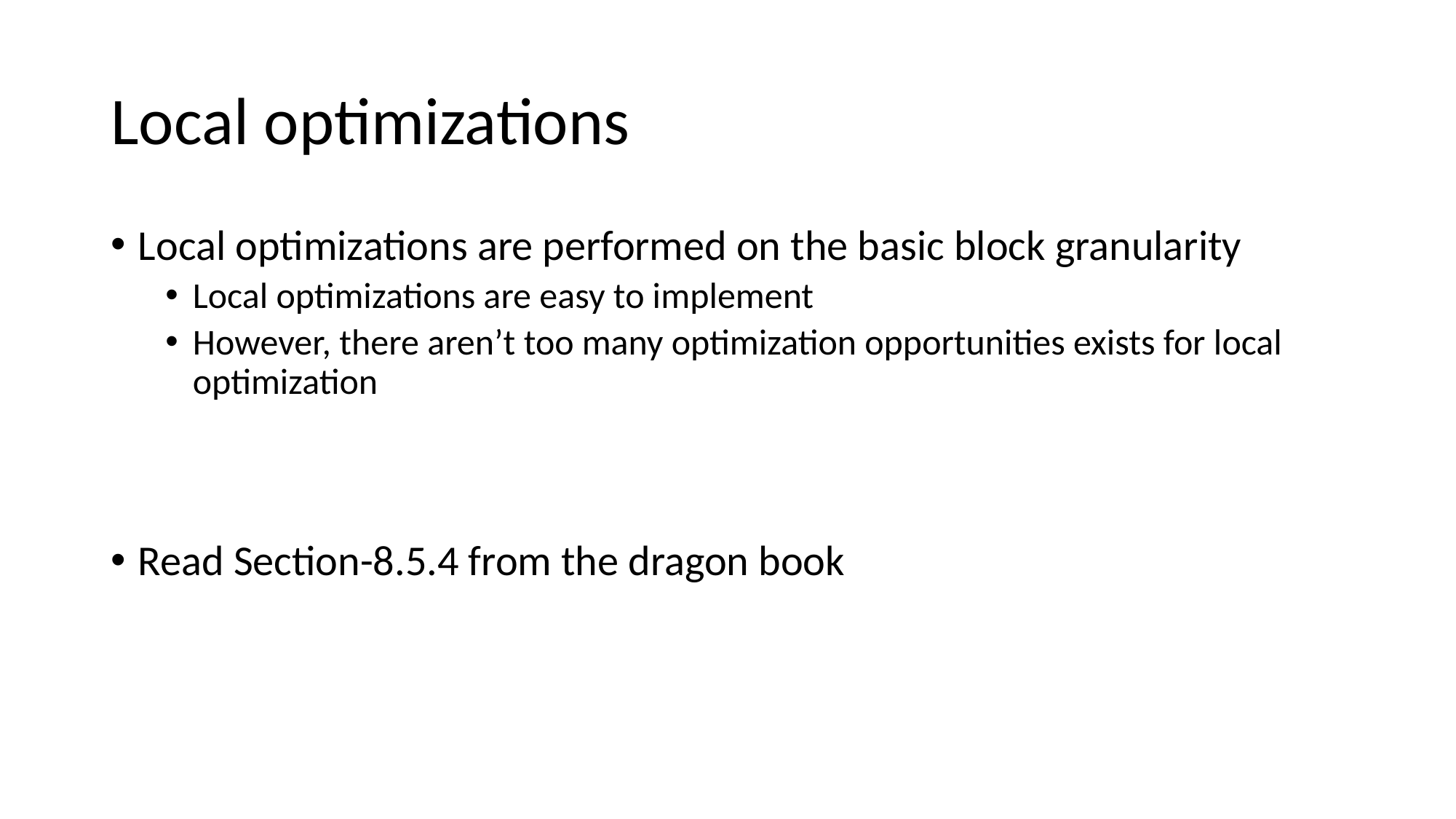

# Local optimizations
Local optimizations are performed on the basic block granularity
Local optimizations are easy to implement
However, there aren’t too many optimization opportunities exists for local optimization

Read Section-8.5.4 from the dragon book